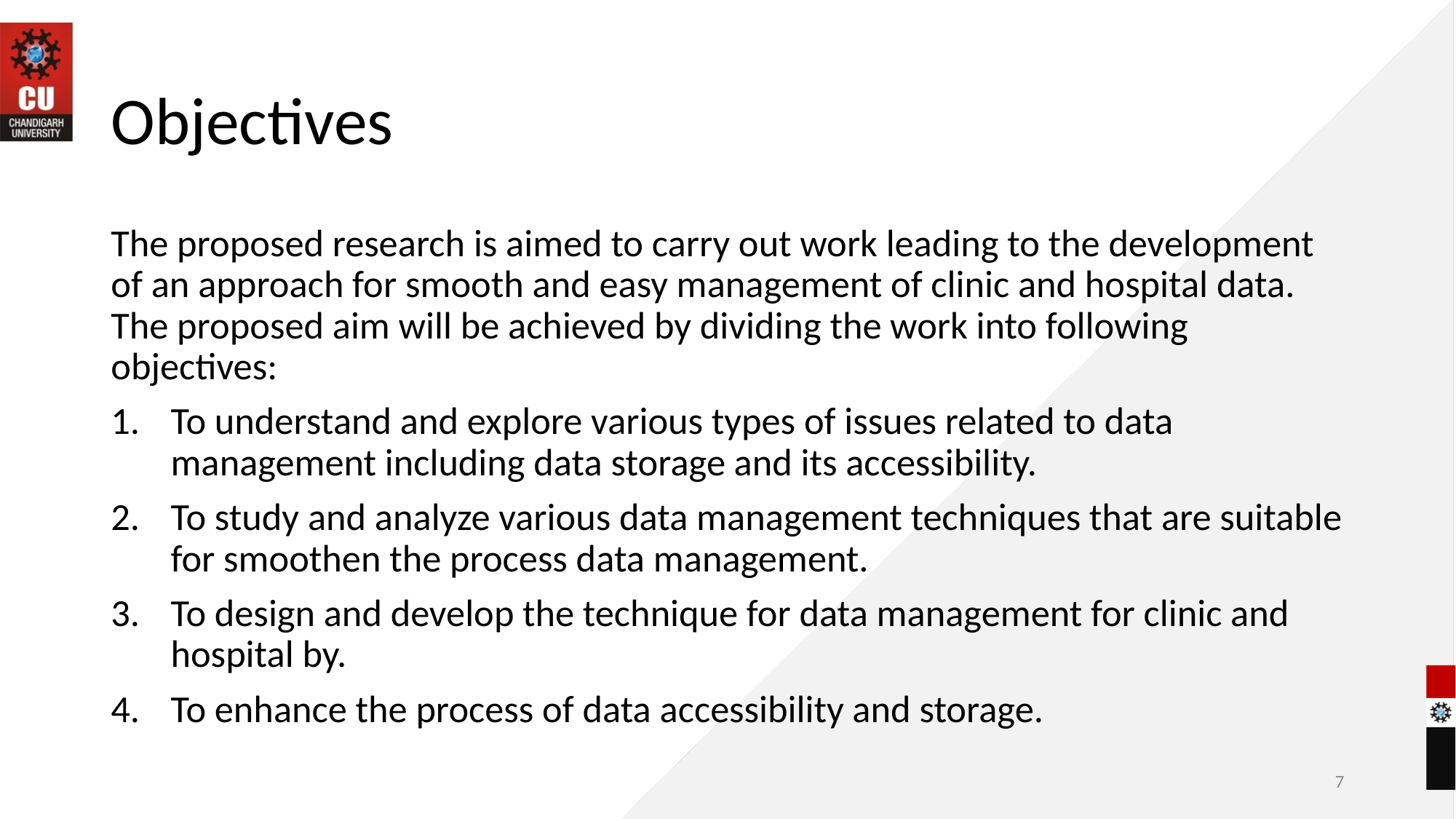

# Objectives
The proposed research is aimed to carry out work leading to the development of an approach for smooth and easy management of clinic and hospital data. The proposed aim will be achieved by dividing the work into following objectives:
To understand and explore various types of issues related to data management including data storage and its accessibility.
To study and analyze various data management techniques that are suitable for smoothen the process data management.
To design and develop the technique for data management for clinic and hospital by.
To enhance the process of data accessibility and storage.
7